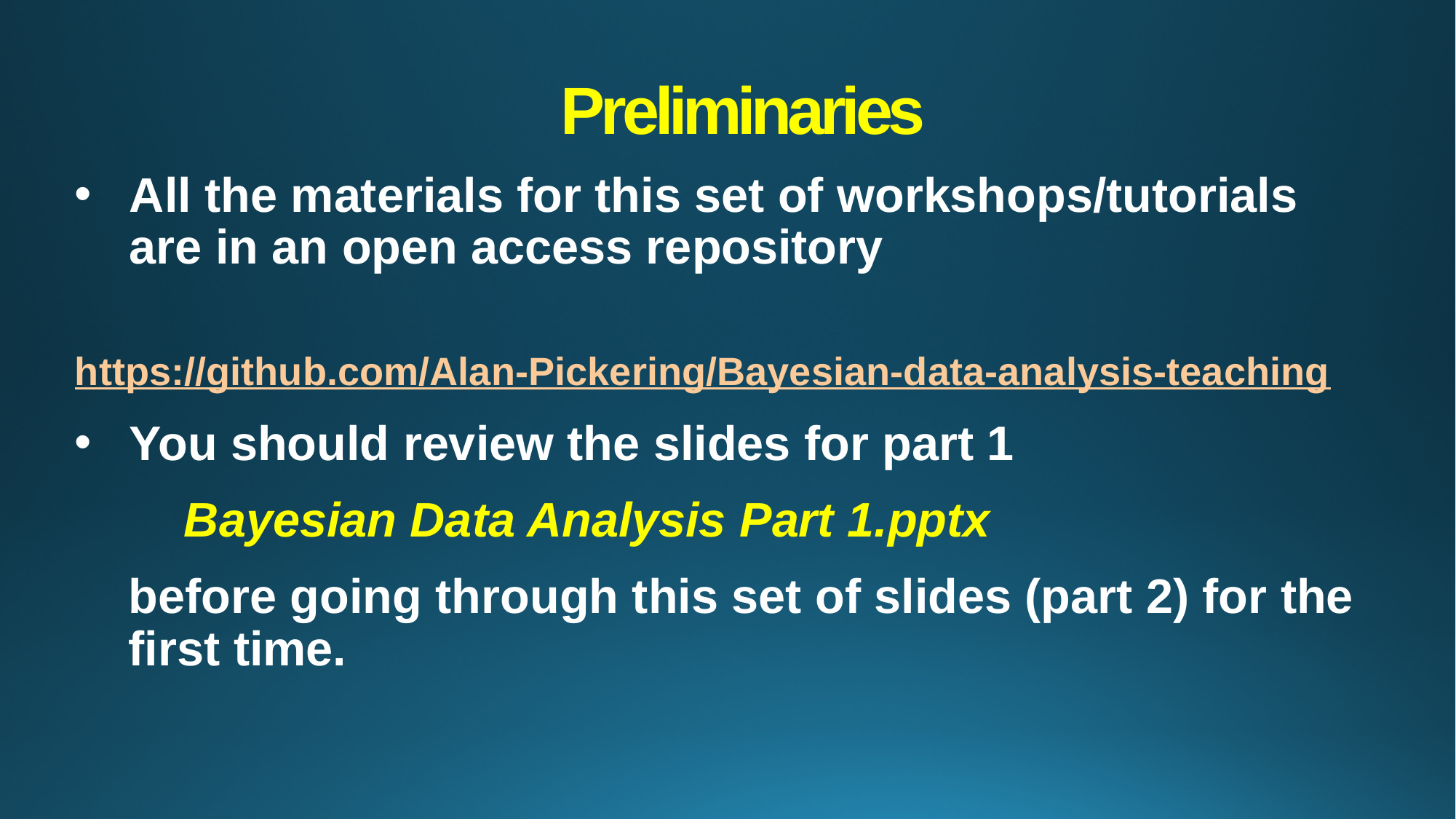

# Preliminaries
All the materials for this set of workshops/tutorials are in an open access repository
	https://github.com/Alan-Pickering/Bayesian-data-analysis-teaching
You should review the slides for part 1
	Bayesian Data Analysis Part 1.pptx
	before going through this set of slides (part 2) for the first time.